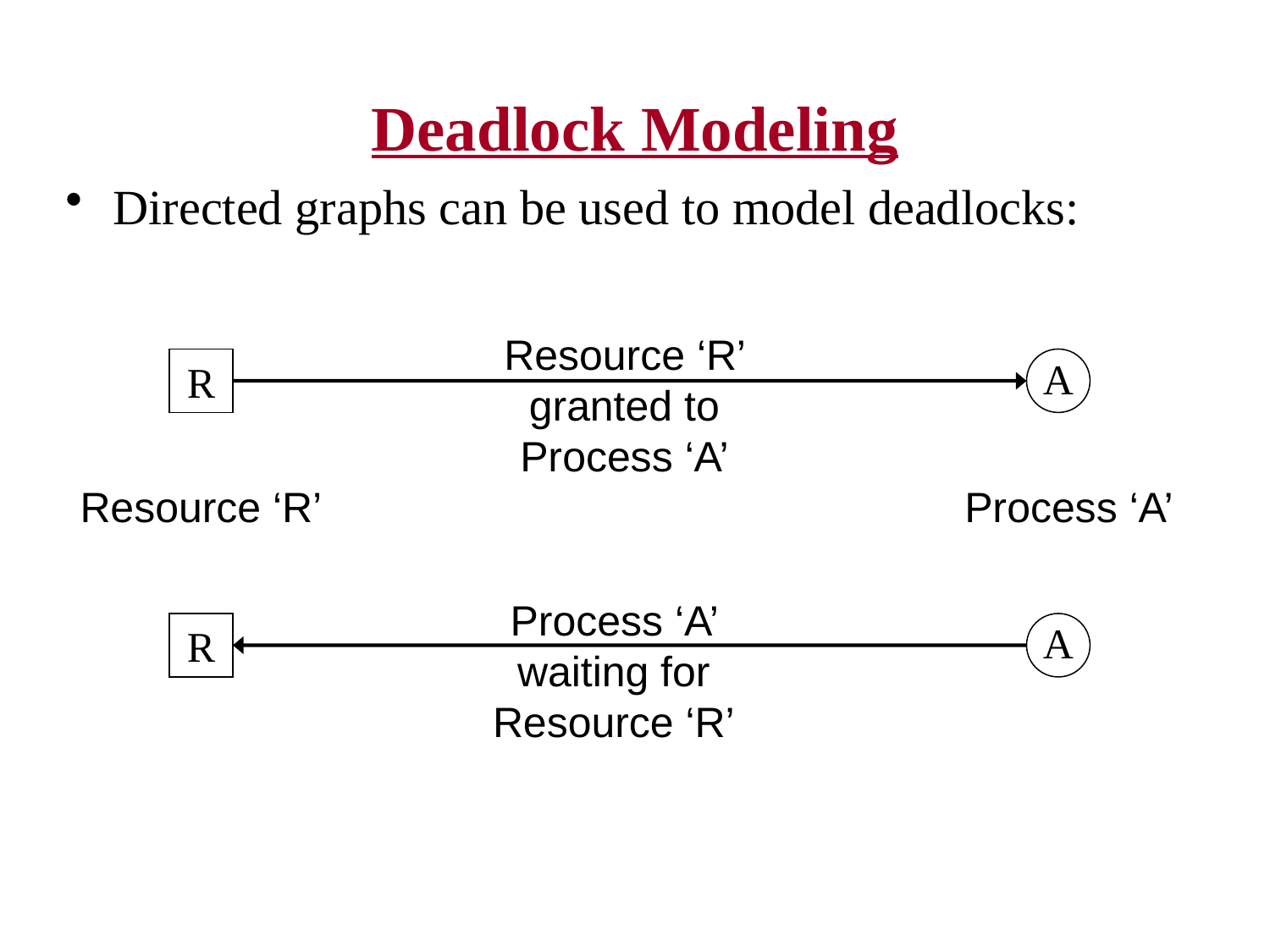

# Deadlock Modeling
Directed graphs can be used to model deadlocks:
Resource ‘R’ granted to Process ‘A’
R
A

Process ‘A’
Resource ‘R’
Process ‘A’ waiting for Resource ‘R’
R
A